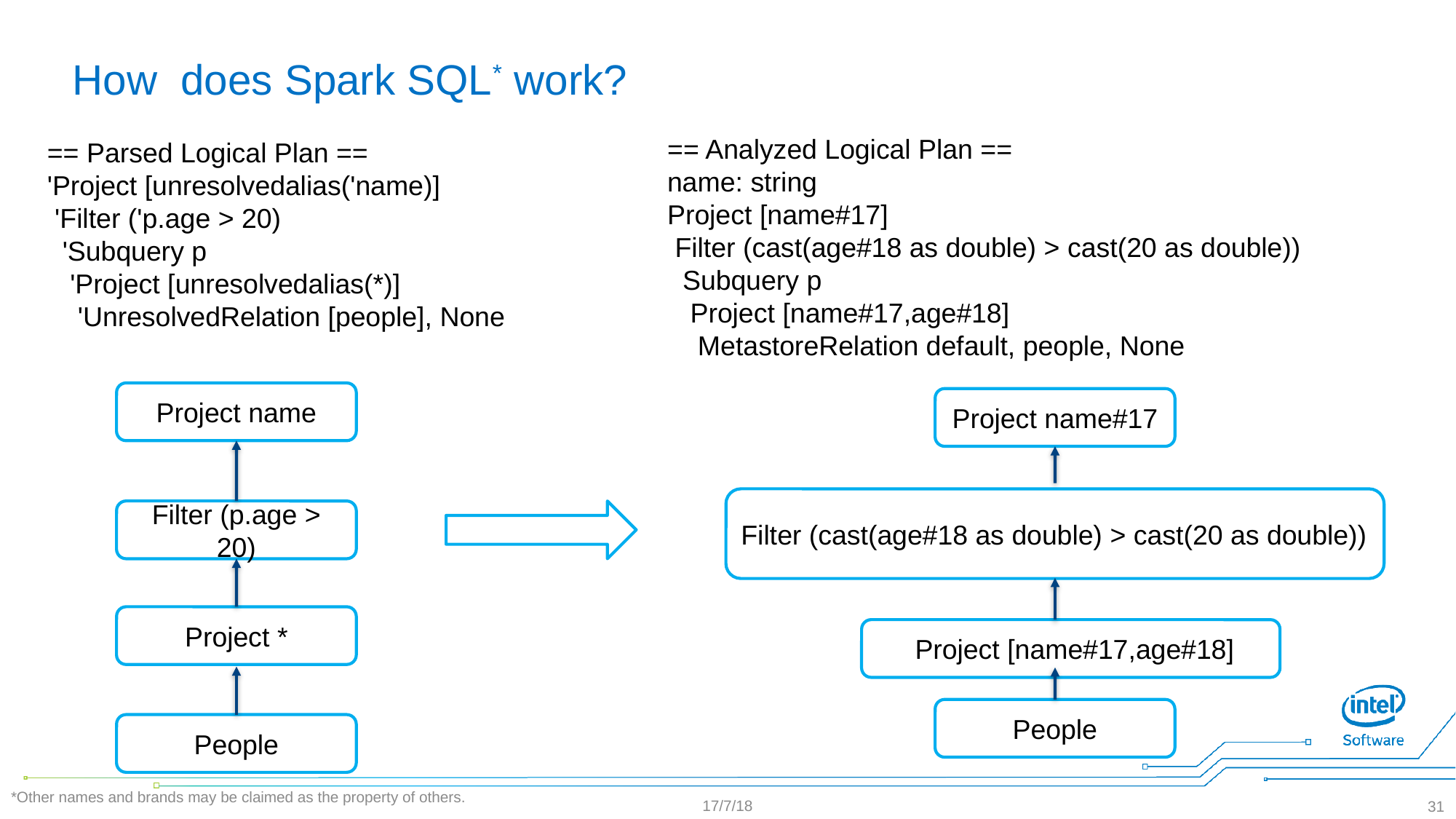

# How  does Spark SQL* work?
== Analyzed Logical Plan ==
name: string
Project [name#17]
 Filter (cast(age#18 as double) > cast(20 as double))
  Subquery p
   Project [name#17,age#18]
    MetastoreRelation default, people, None
== Parsed Logical Plan ==
'Project [unresolvedalias('name)]
 'Filter ('p.age > 20)
  'Subquery p
   'Project [unresolvedalias(*)]
    'UnresolvedRelation [people], None
Project name
Project name#17
Filter (cast(age#18 as double) > cast(20 as double))
Filter (p.age > 20)

Project *
 Project [name#17,age#18]
People
People
*Other names and brands may be claimed as the property of others.

17/7/18
31